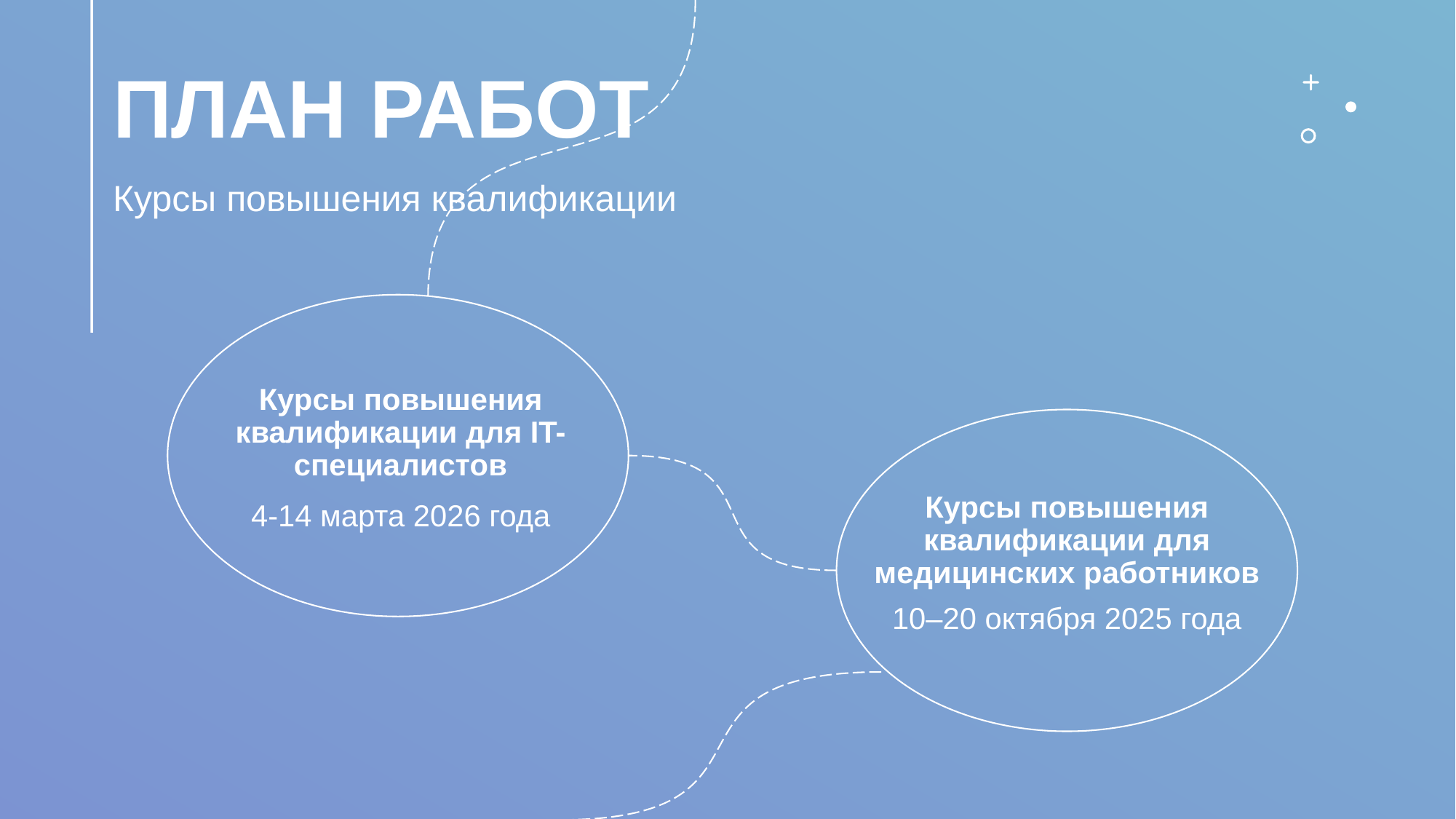

# План работ
Курсы повышения квалификации

Курсы повышения квалификации для IT-специалистов

4-14 марта 2026 года
Курсы повышения квалификации для медицинских работников

10–20 октября 2025 года